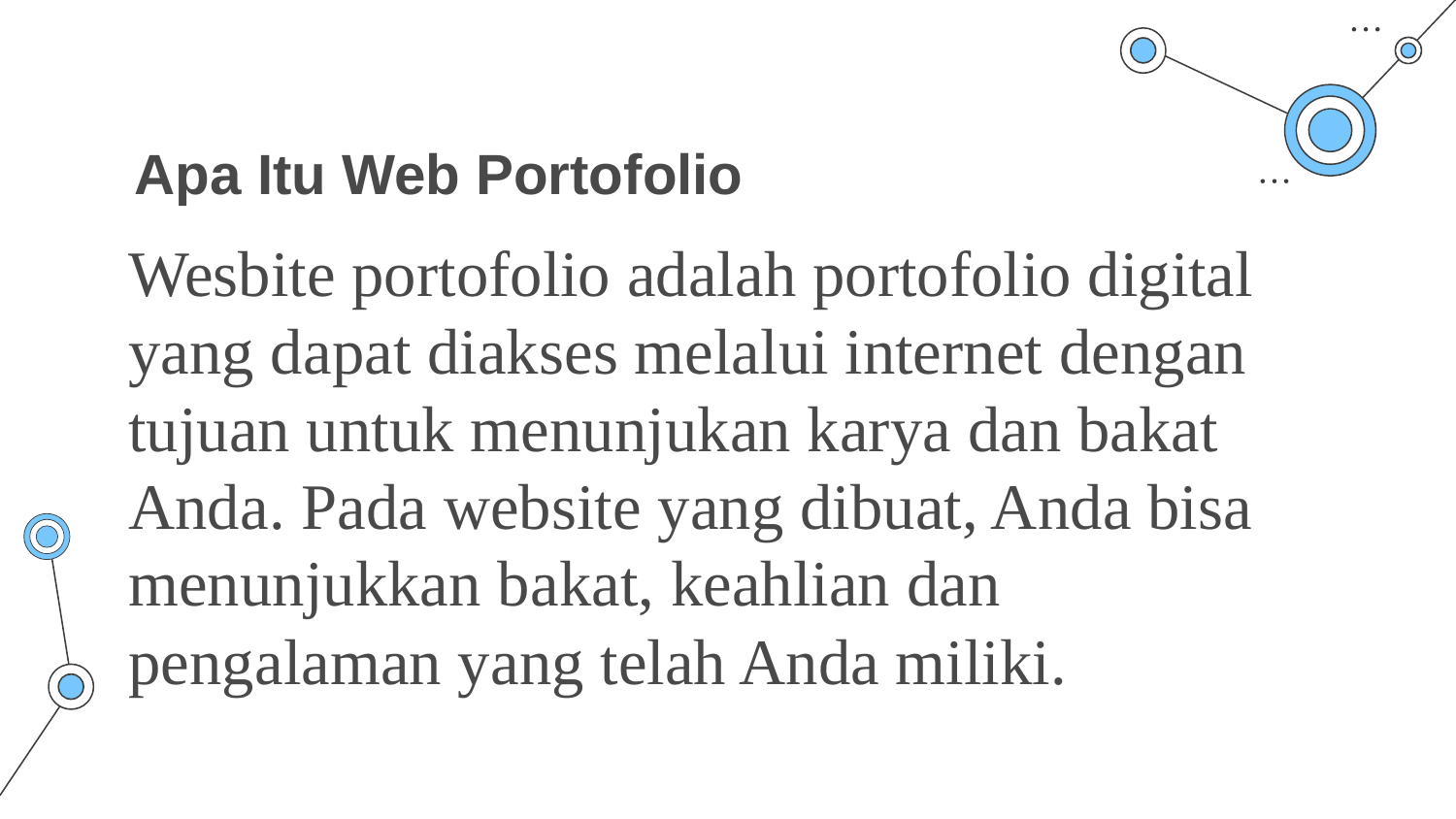

# Apa Itu Web Portofolio
Wesbite portofolio adalah portofolio digital yang dapat diakses melalui internet dengan tujuan untuk menunjukan karya dan bakat Anda. Pada website yang dibuat, Anda bisa menunjukkan bakat, keahlian dan pengalaman yang telah Anda miliki.